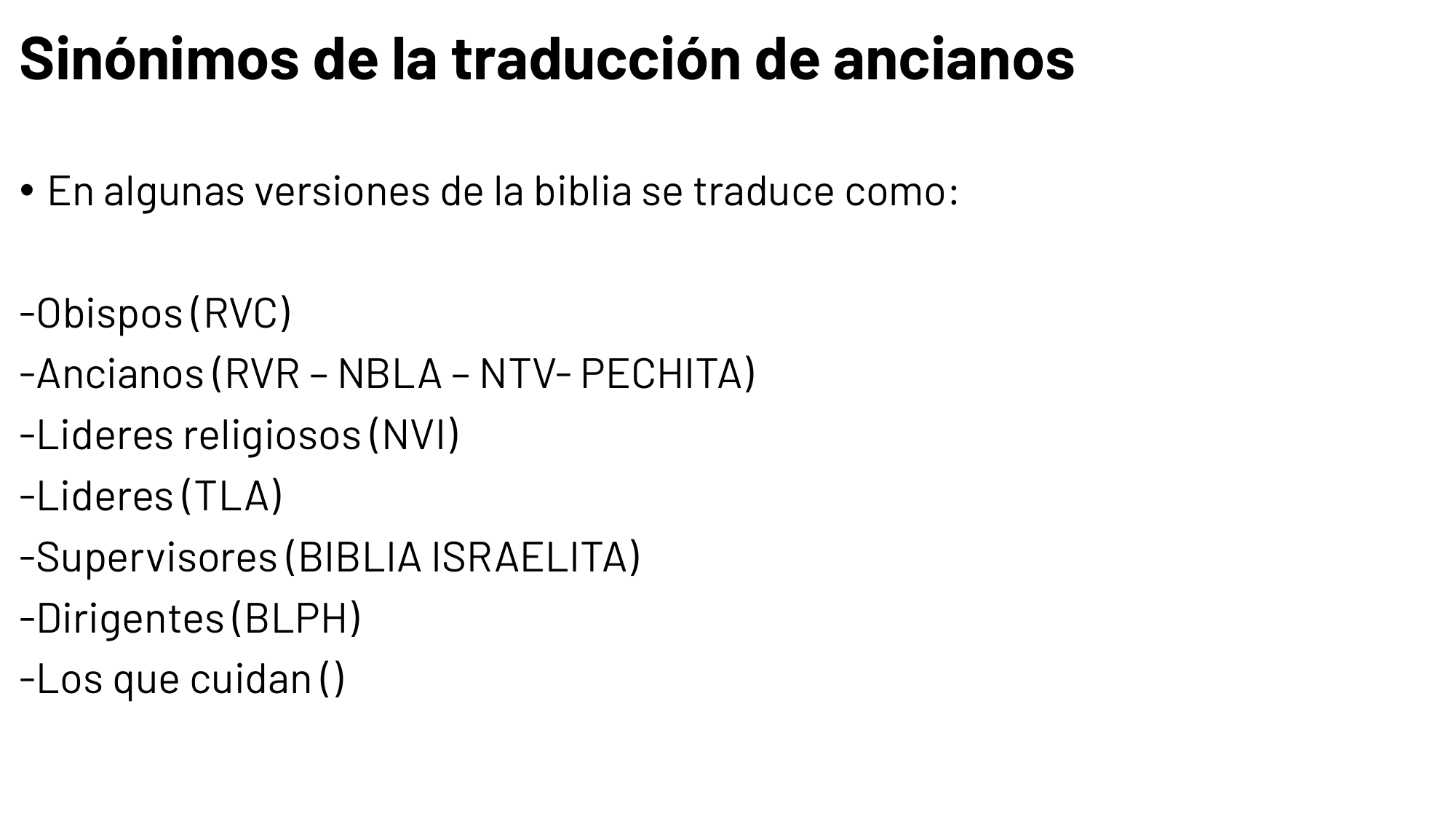

Sinónimos de la traducción de ancianos

En algunas versiones de la biblia se traduce como:

-Obispos (RVC)
-Ancianos (RVR – NBLA – NTV- PECHITA)
-Lideres religiosos (NVI)
-Lideres (TLA)
-Supervisores (BIBLIA ISRAELITA)
-Dirigentes (BLPH)
-Los que cuidan ()
#